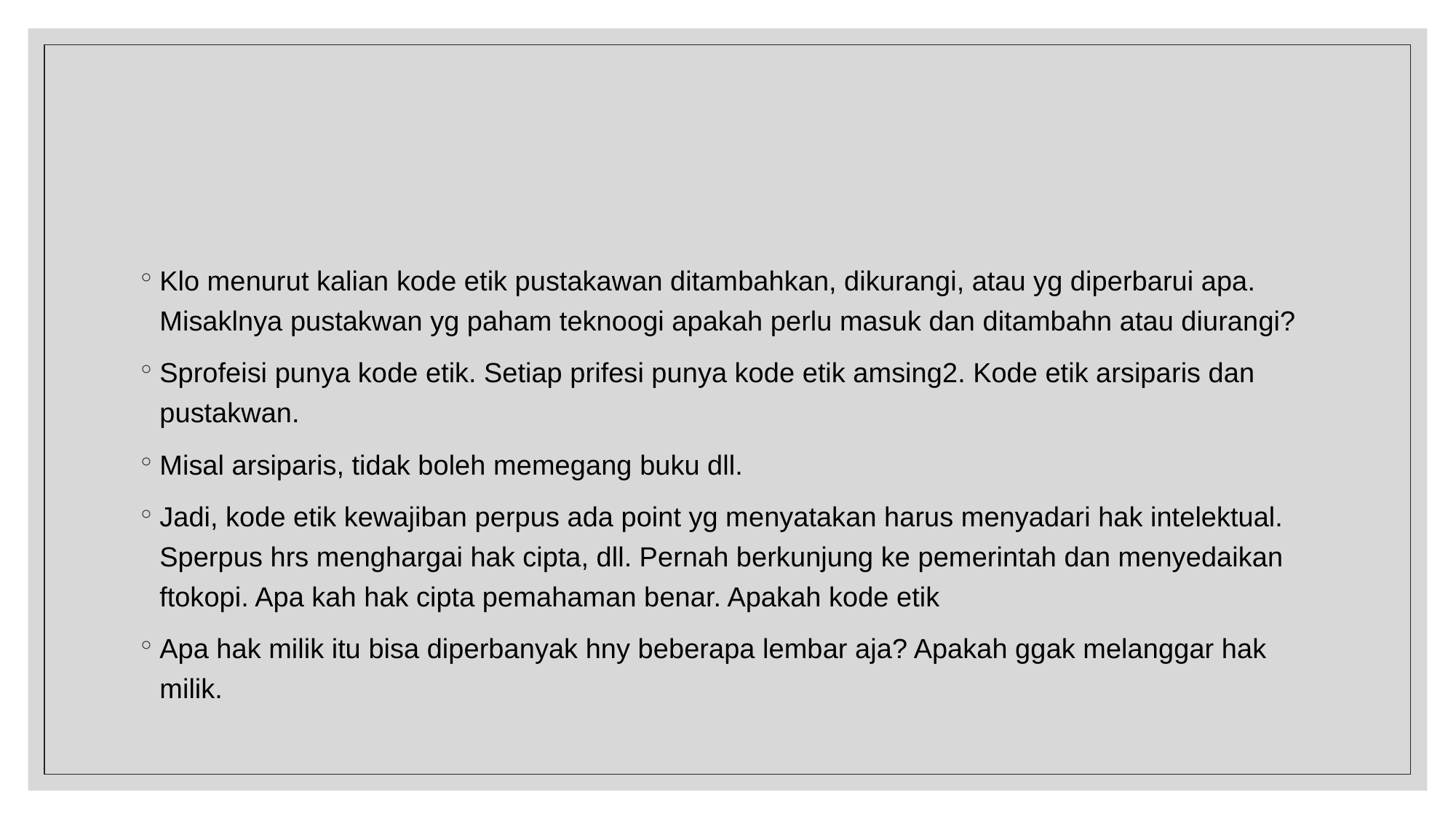

#
Klo menurut kalian kode etik pustakawan ditambahkan, dikurangi, atau yg diperbarui apa. Misaklnya pustakwan yg paham teknoogi apakah perlu masuk dan ditambahn atau diurangi?
Sprofeisi punya kode etik. Setiap prifesi punya kode etik amsing2. Kode etik arsiparis dan pustakwan.
Misal arsiparis, tidak boleh memegang buku dll.
Jadi, kode etik kewajiban perpus ada point yg menyatakan harus menyadari hak intelektual. Sperpus hrs menghargai hak cipta, dll. Pernah berkunjung ke pemerintah dan menyedaikan ftokopi. Apa kah hak cipta pemahaman benar. Apakah kode etik
Apa hak milik itu bisa diperbanyak hny beberapa lembar aja? Apakah ggak melanggar hak milik.